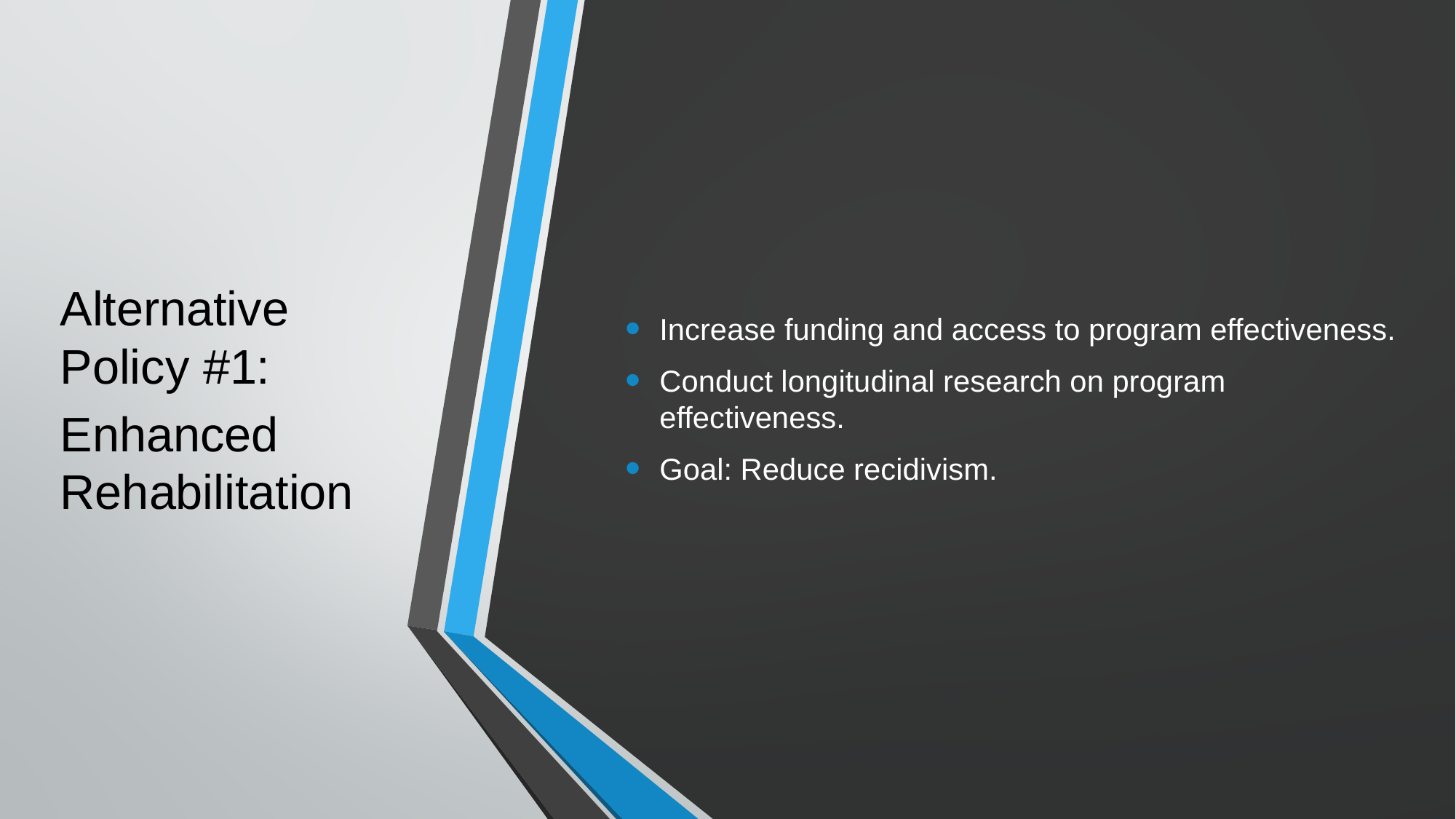

Alternative Policy #1:
Enhanced Rehabilitation
Increase funding and access to program effectiveness.
Conduct longitudinal research on program effectiveness.
Goal: Reduce recidivism.